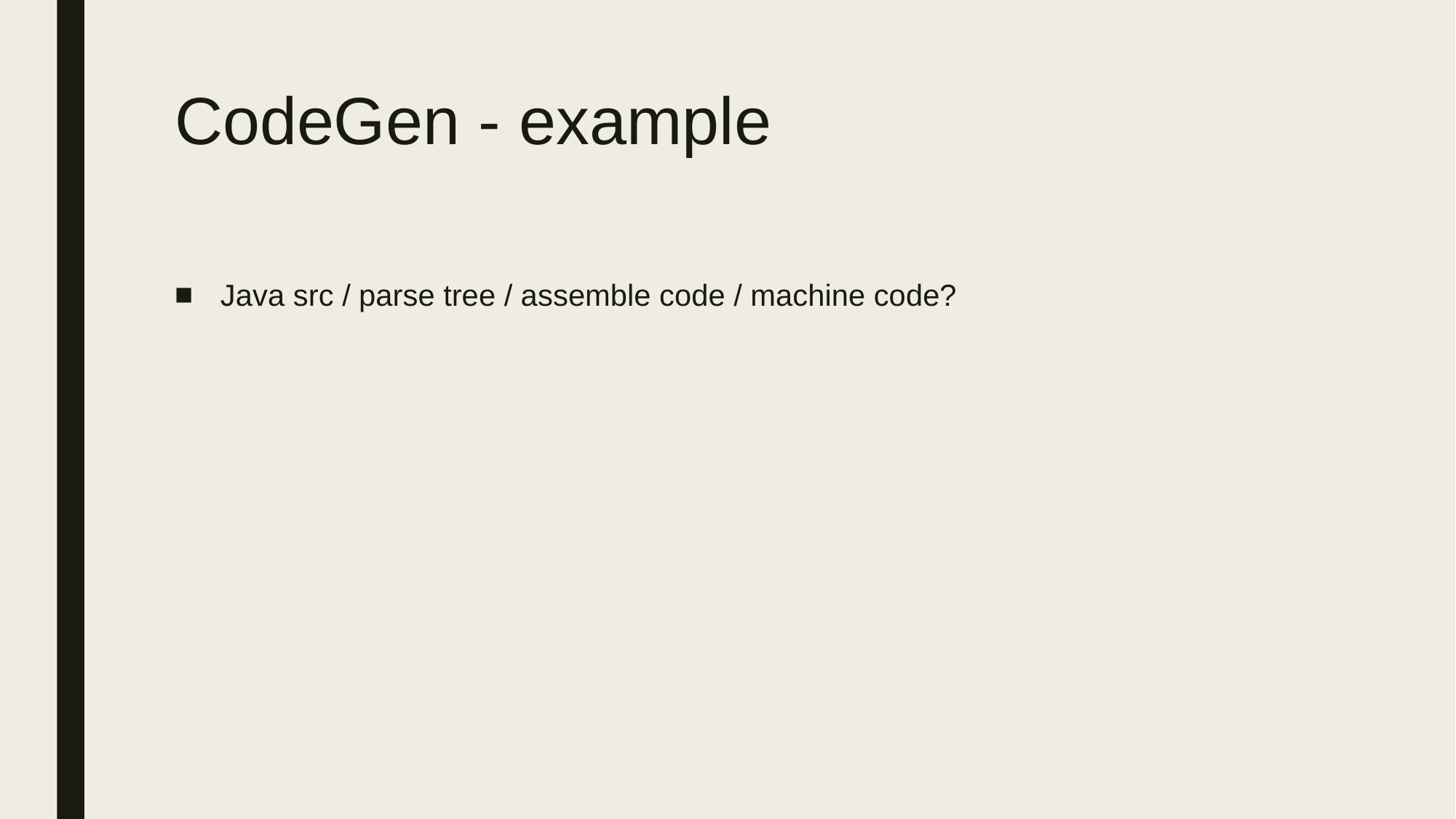

# CodeGen - example
Java src / parse tree / assemble code / machine code?